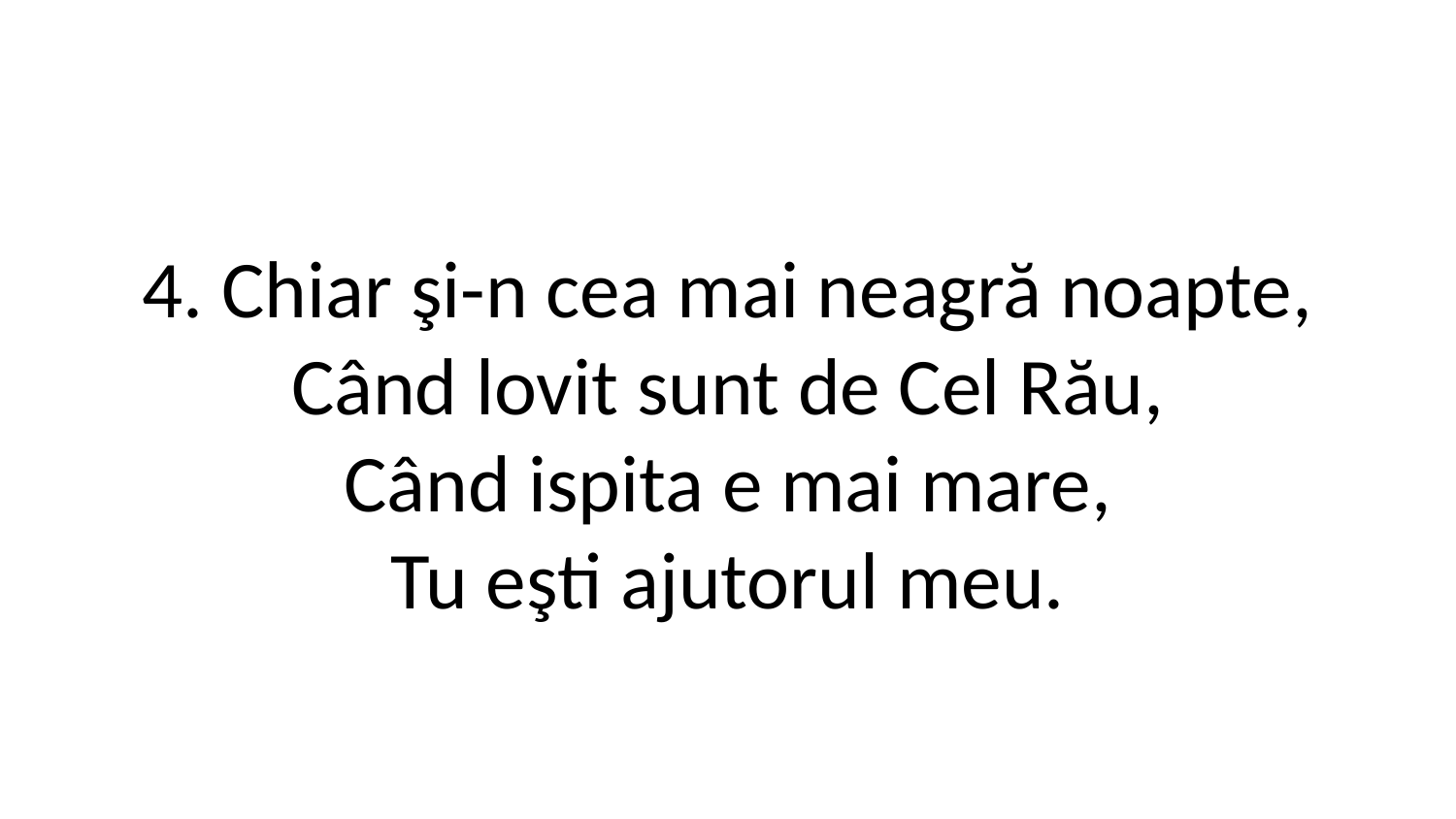

4. Chiar şi-n cea mai neagră noapte,
Când lovit sunt de Cel Rău,
Când ispita e mai mare,
Tu eşti ajutorul meu.